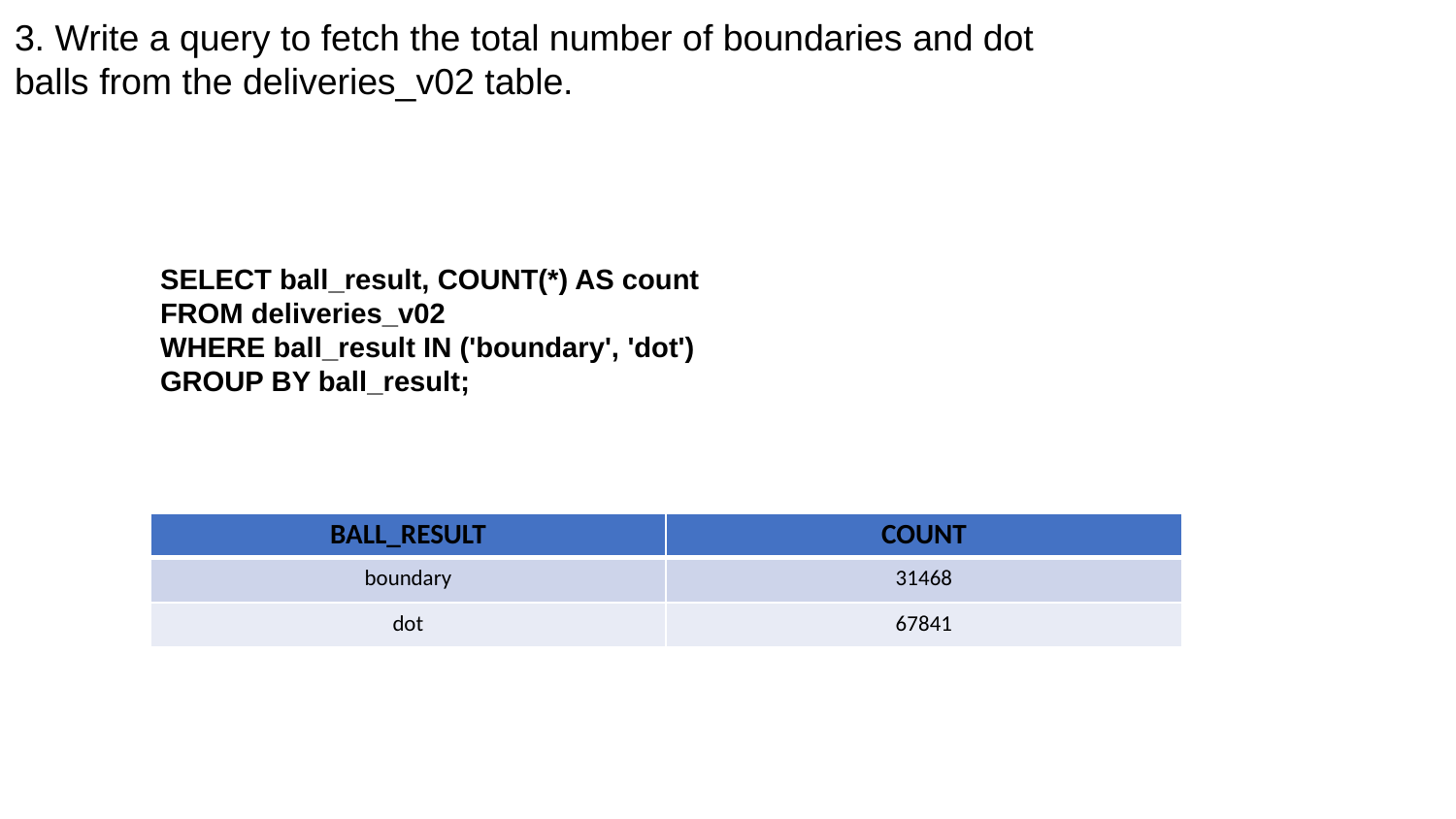

3. Write a query to fetch the total number of boundaries and dot balls from the deliveries_v02 table.

SELECT ball_result, COUNT(*) AS count
FROM deliveries_v02
WHERE ball_result IN ('boundary', 'dot')
GROUP BY ball_result;

| BALL\_RESULT | COUNT |
| --- | --- |
| boundary | 31468 |
| dot | 67841 |